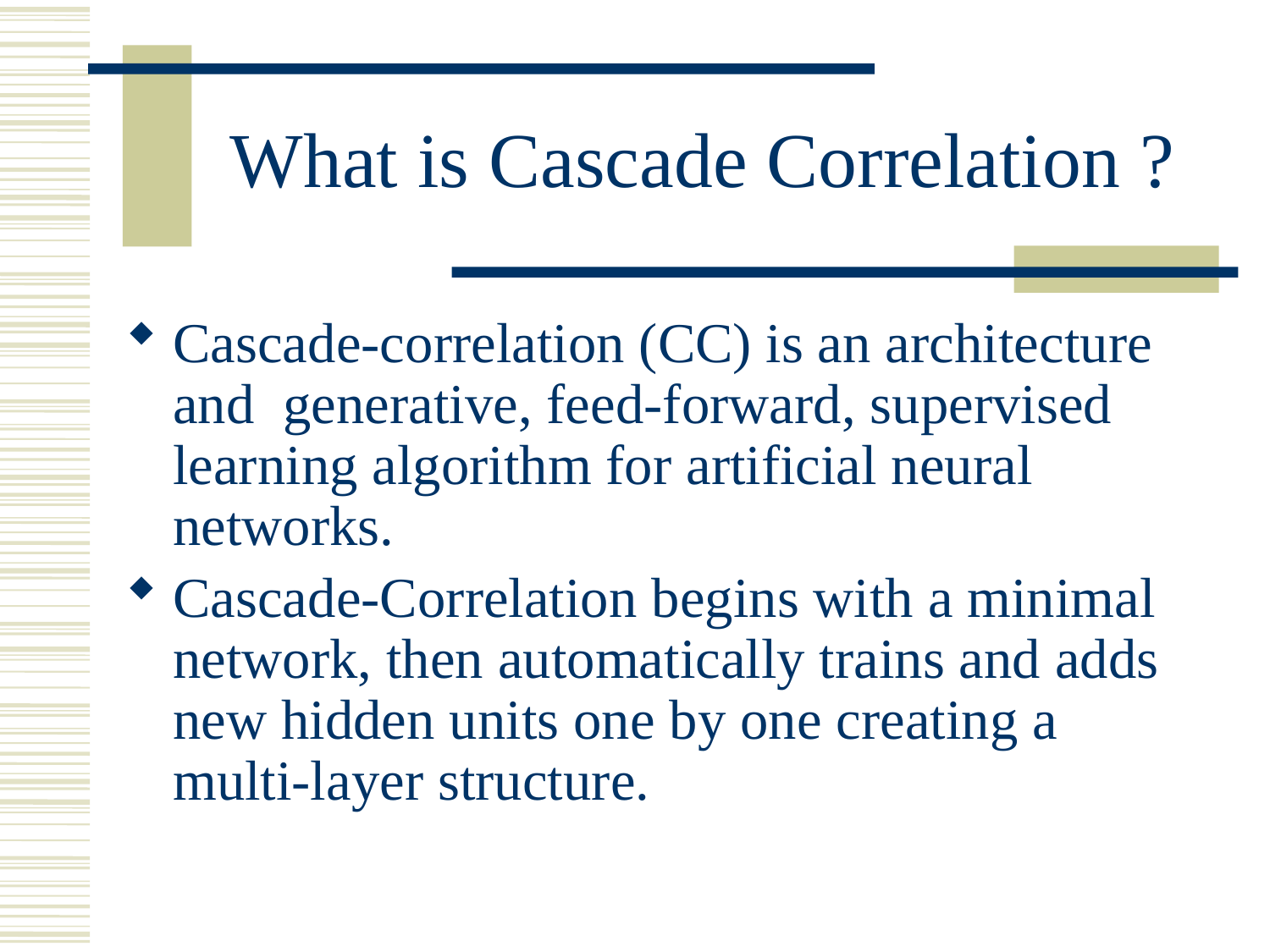

# What is Cascade Correlation ?
Cascade-correlation (CC) is an architecture and  generative, feed-forward, supervised  learning algorithm for artificial neural networks.
Cascade-Correlation begins with a minimal network, then automatically trains and adds new hidden units one by one creating a multi-layer structure.